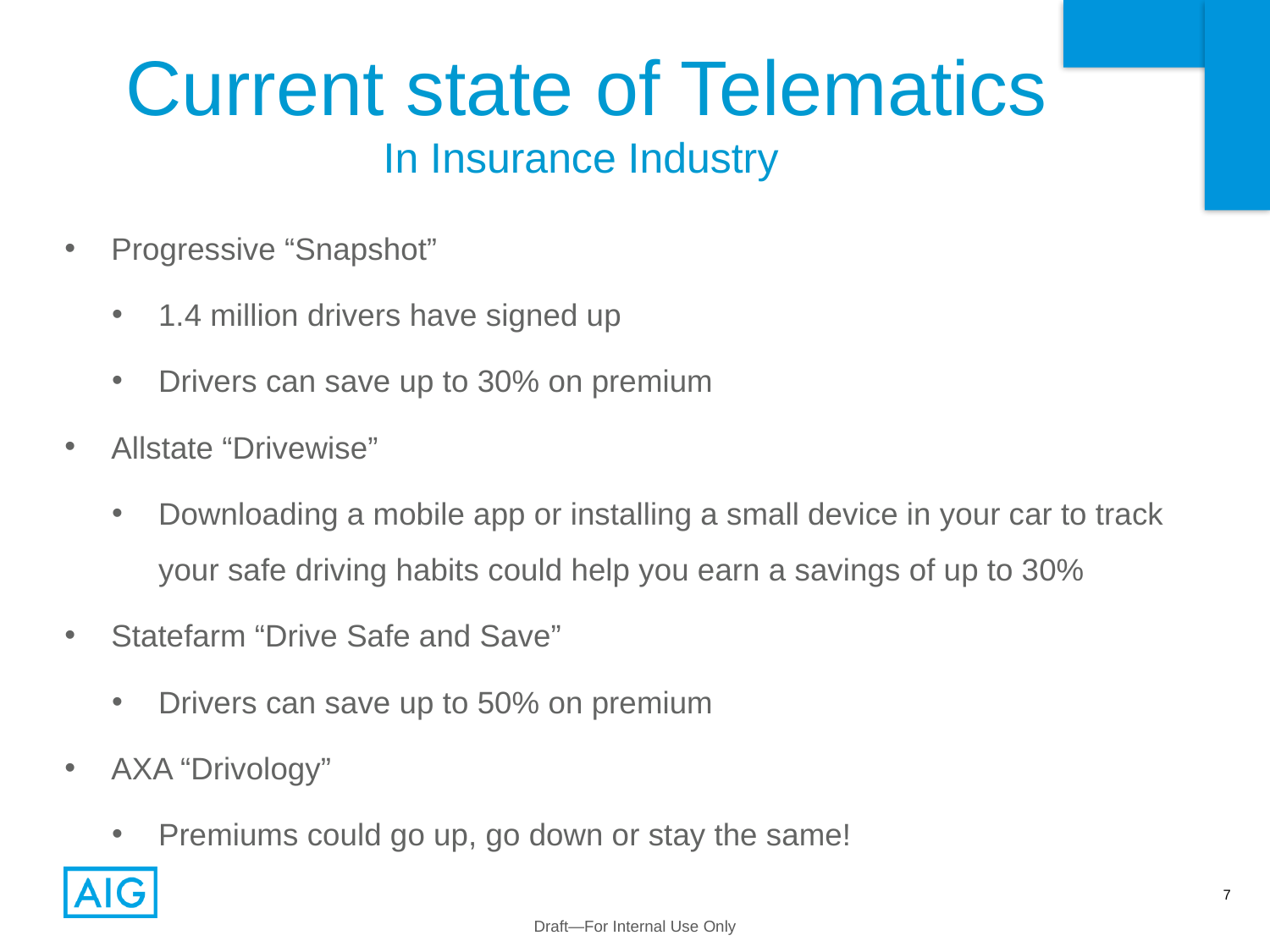

# Current state of Telematics In Insurance Industry
Progressive “Snapshot”
1.4 million drivers have signed up
Drivers can save up to 30% on premium
Allstate “Drivewise”
Downloading a mobile app or installing a small device in your car to track your safe driving habits could help you earn a savings of up to 30%
Statefarm “Drive Safe and Save”
Drivers can save up to 50% on premium
AXA “Drivology”
Premiums could go up, go down or stay the same!